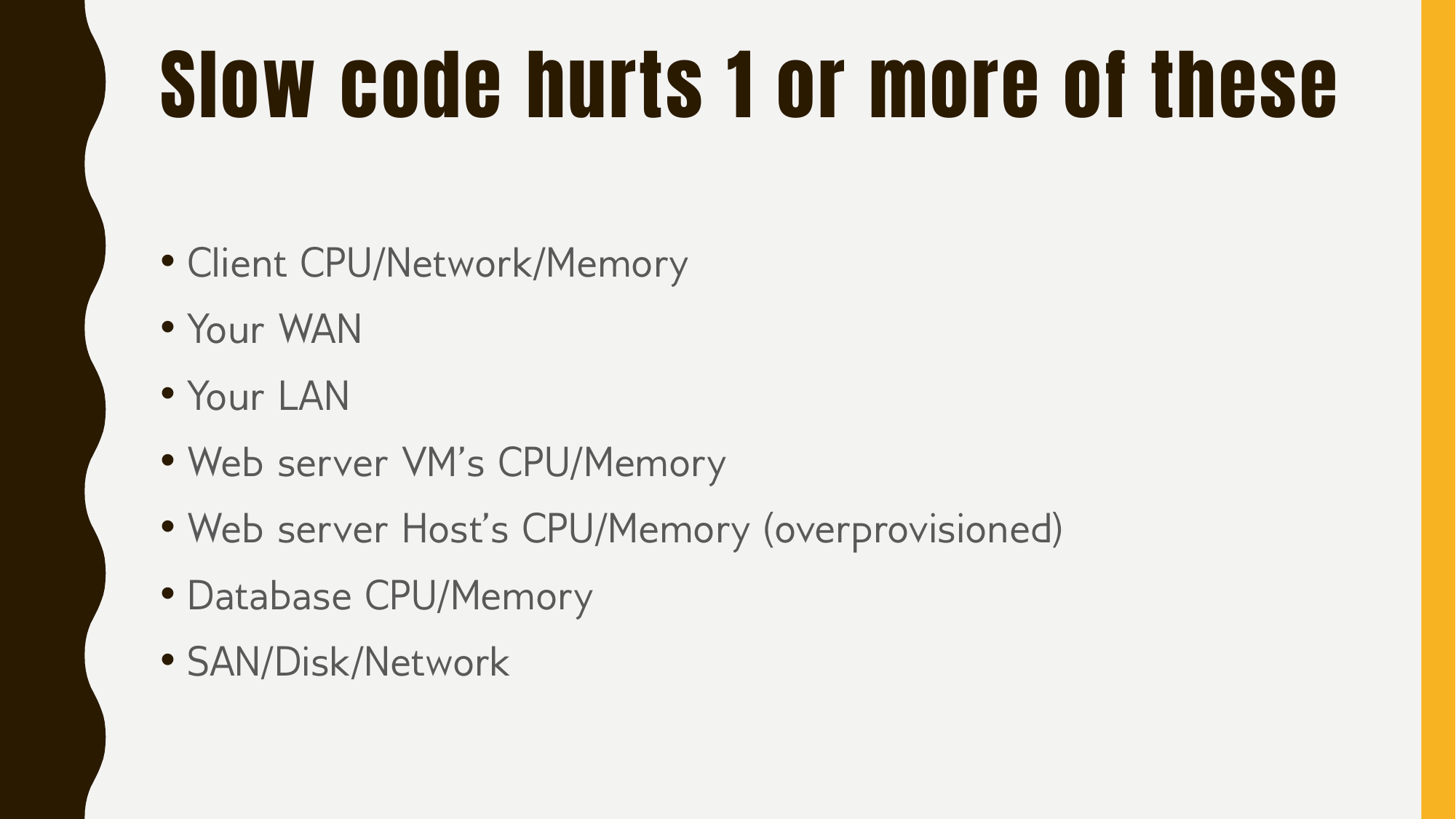

# Slow code hurts 1 or more of these
Client CPU/Network/Memory
Your WAN
Your LAN
Web server VM’s CPU/Memory
Web server Host’s CPU/Memory (overprovisioned)
Database CPU/Memory
SAN/Disk/Network